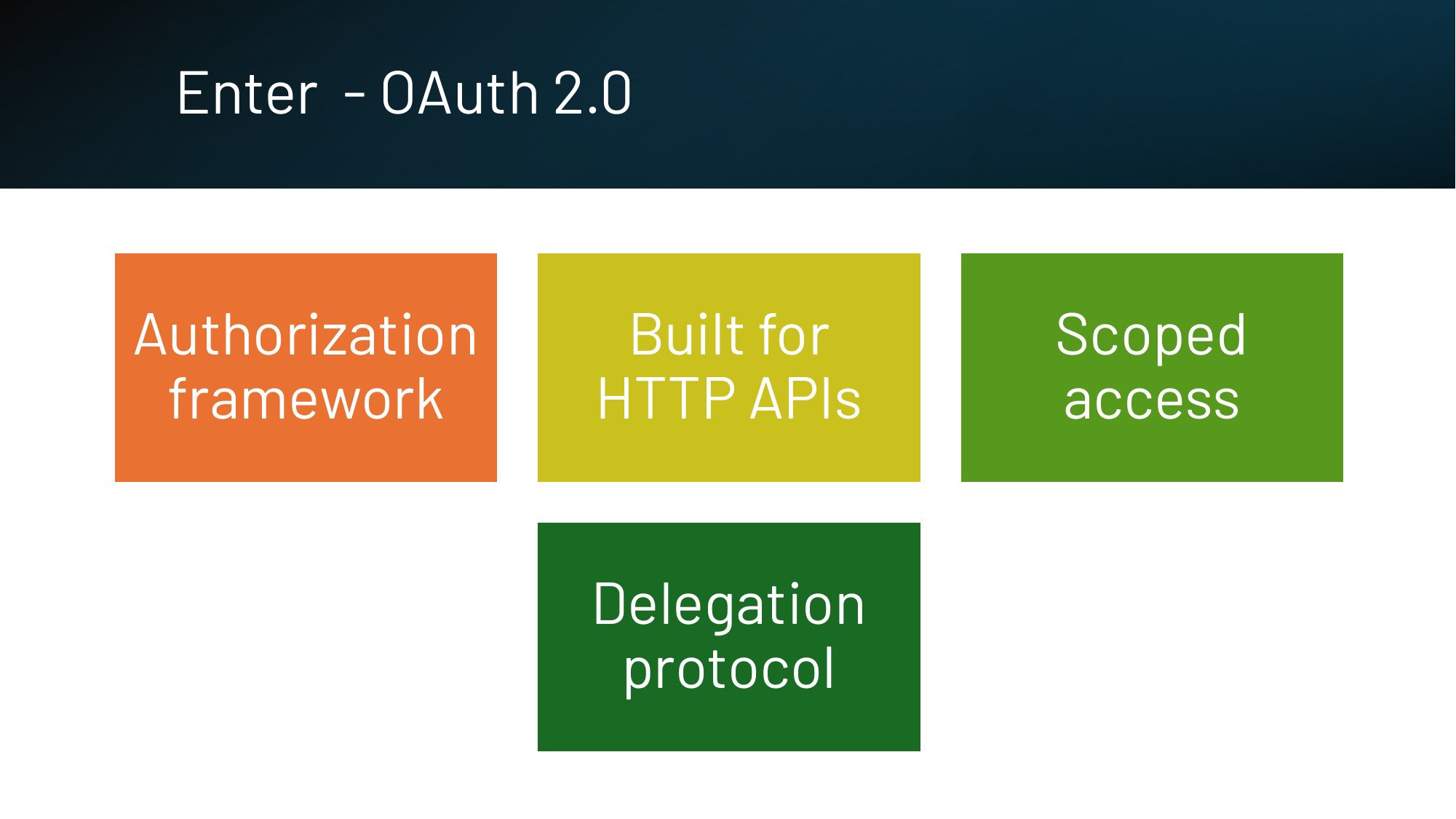

# Enter  - OAuth 2.0
Authorization framework
Built for HTTP APIs
Scoped access
Delegation protocol